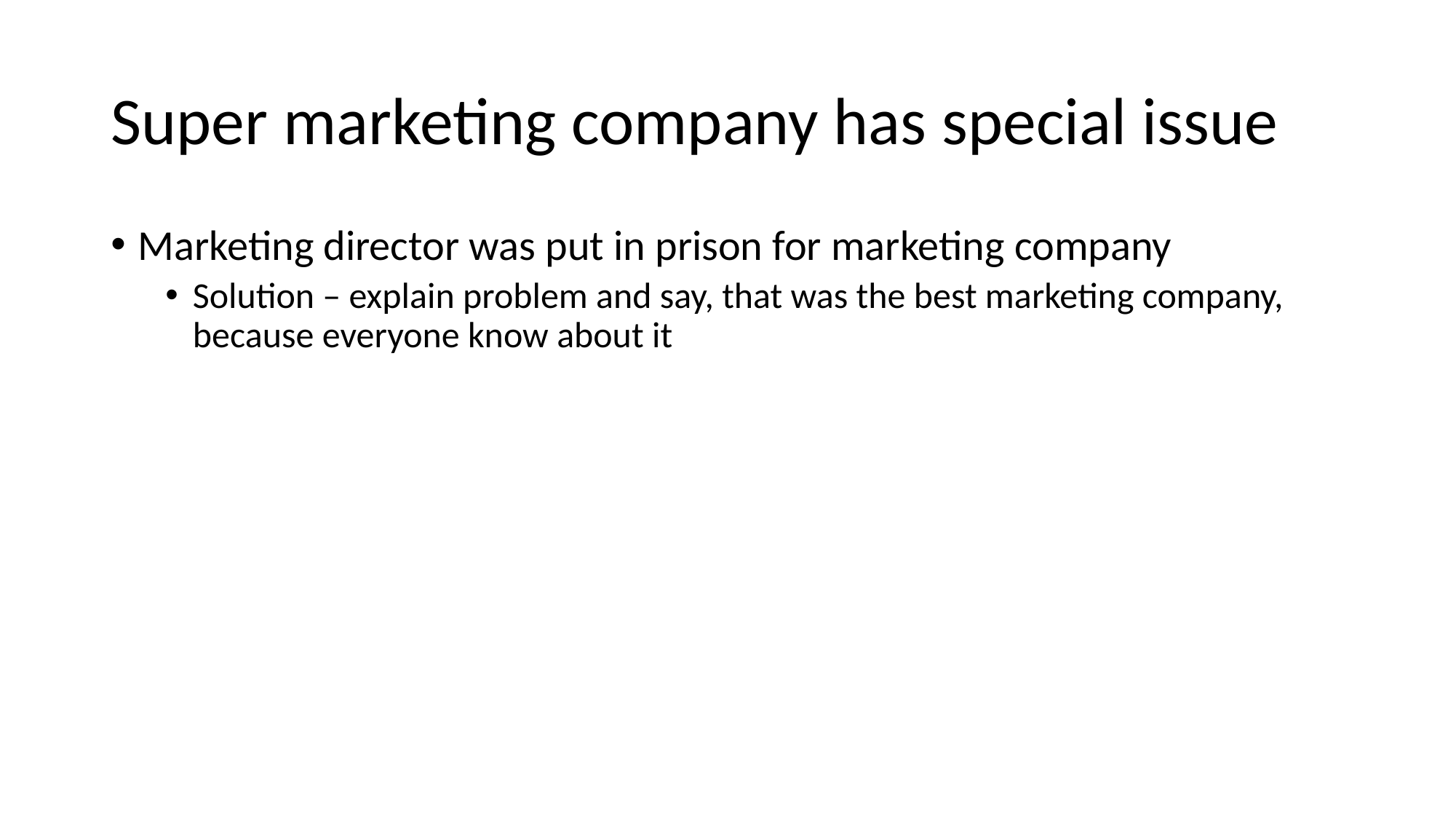

# Super marketing company has special issue
Marketing director was put in prison for marketing company
Solution – explain problem and say, that was the best marketing company, because everyone know about it